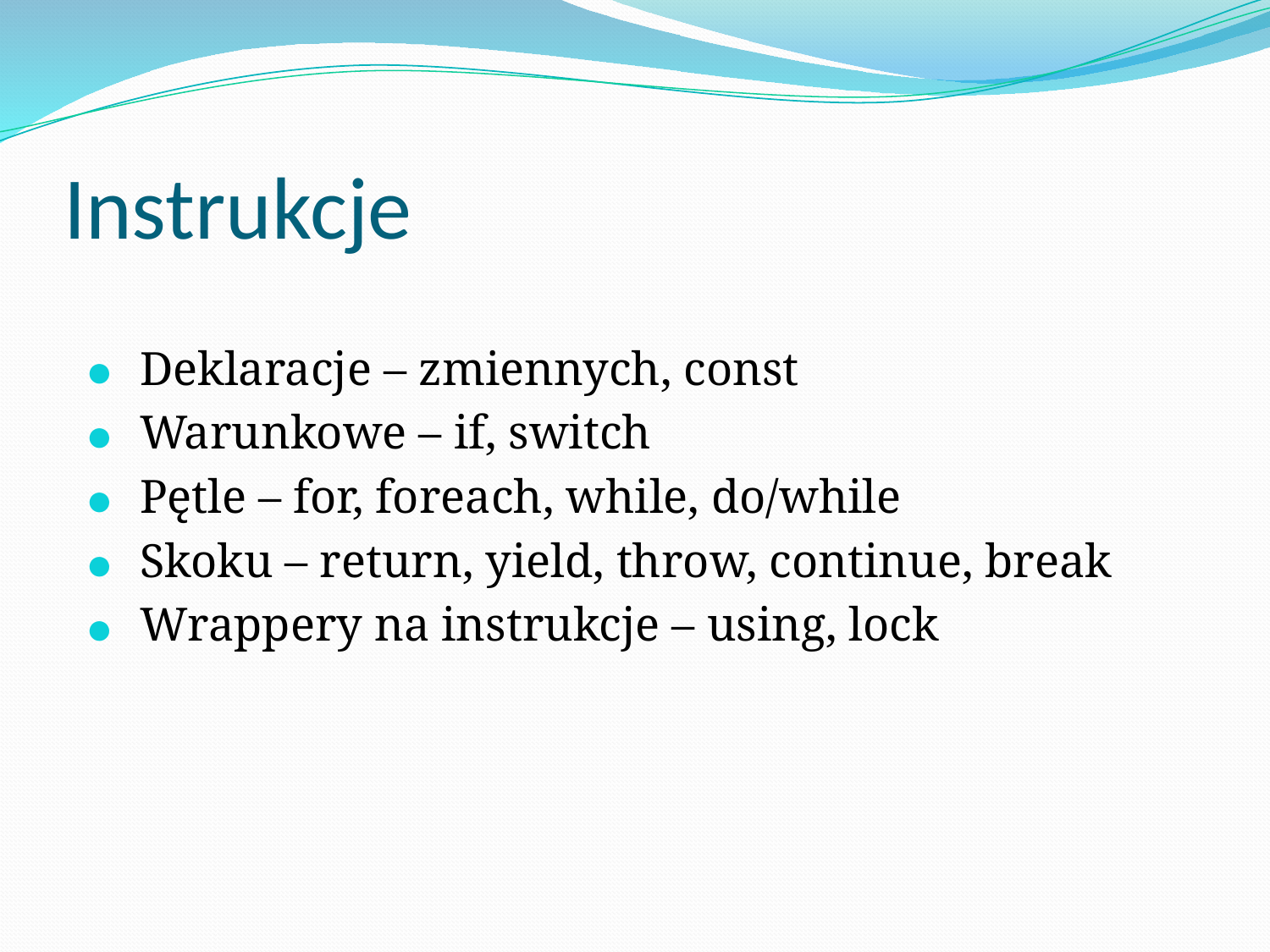

# Instrukcje

Deklaracje – zmiennych, const
Warunkowe – if, switch
Pętle – for, foreach, while, do/while
Skoku – return, yield, throw, continue, break
Wrappery na instrukcje – using, lock